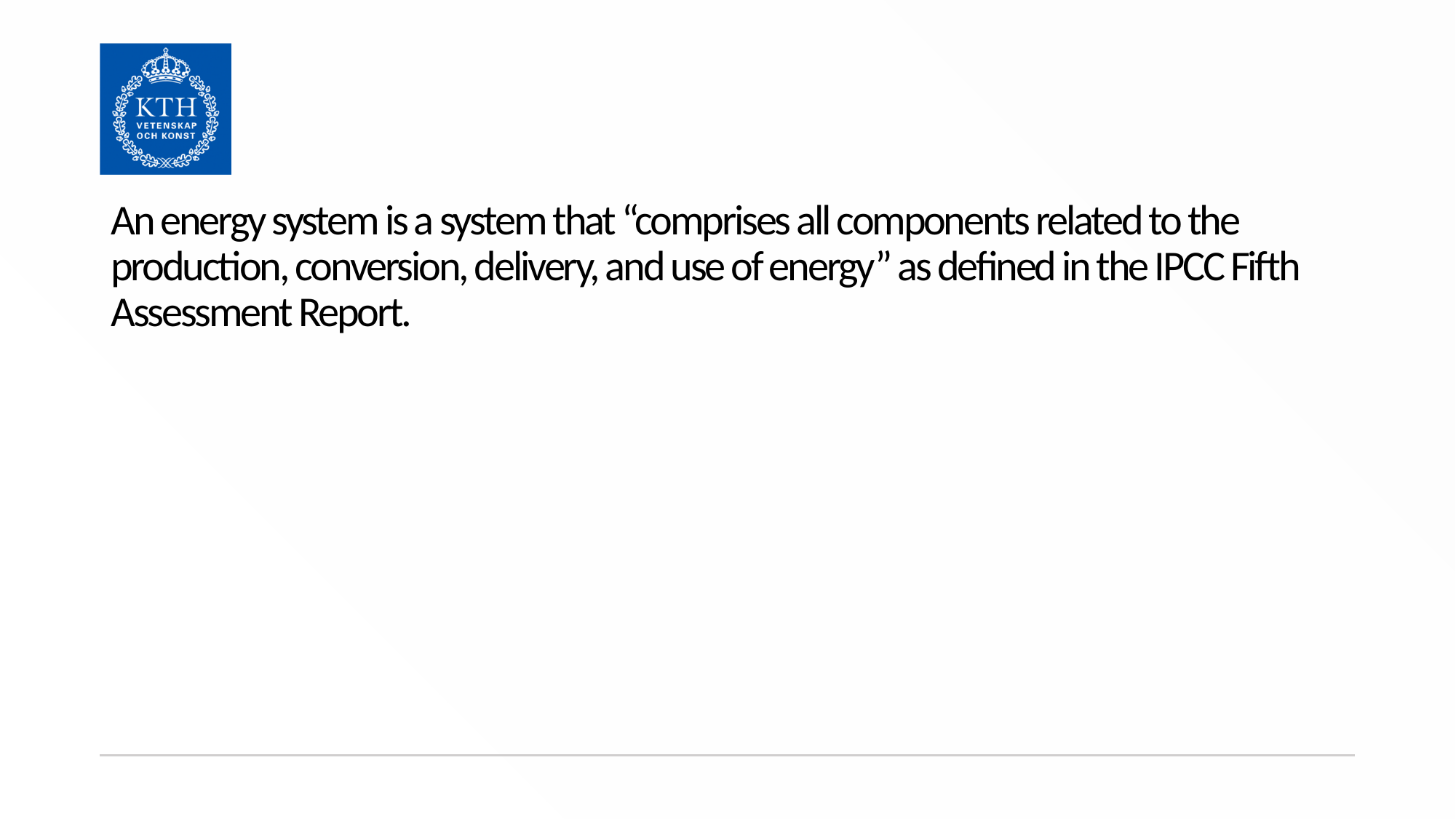

An energy system is a system that “comprises all components related to the production, conversion, delivery, and use of energy” as defined in the IPCC Fifth Assessment Report.